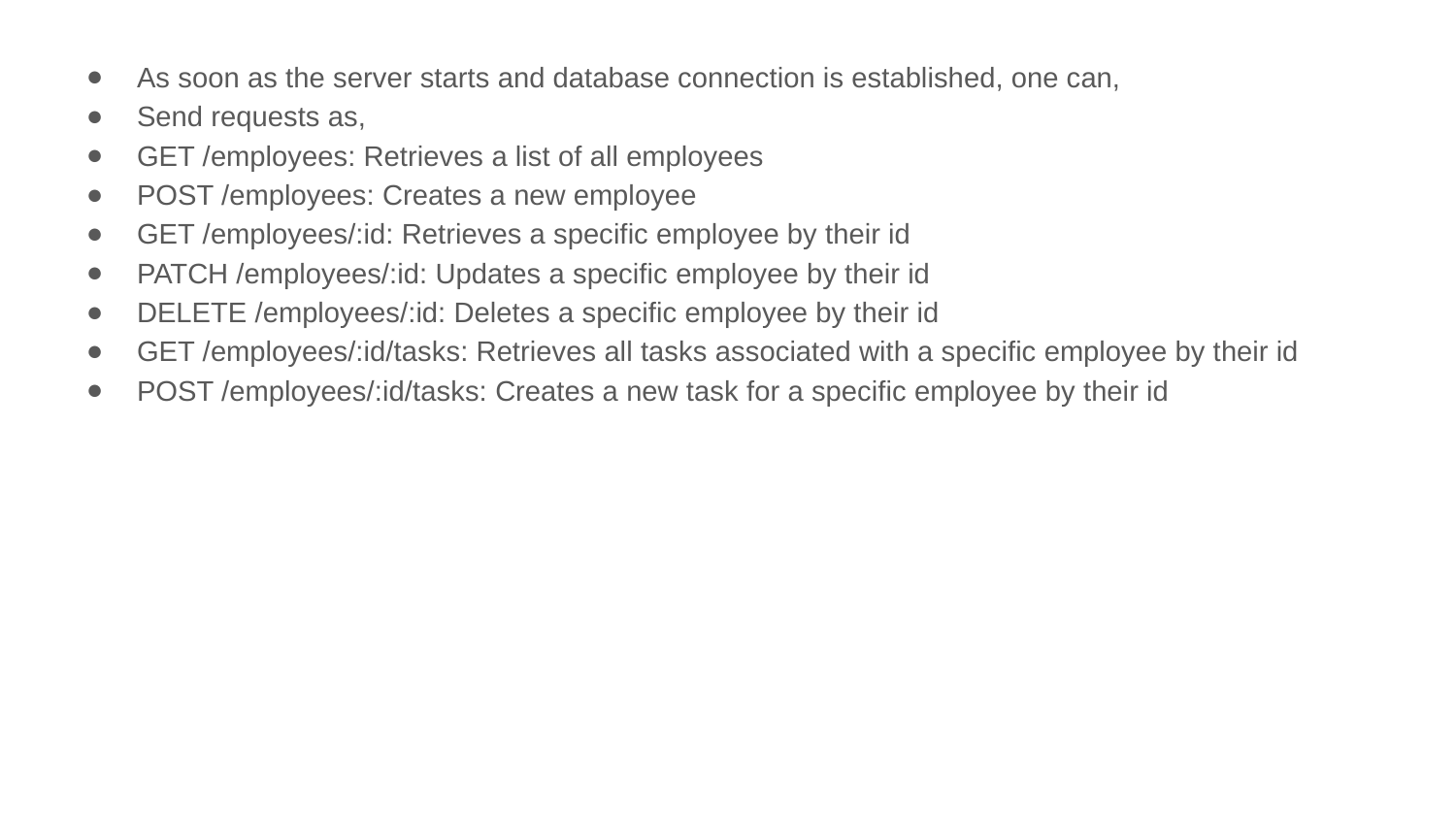

As soon as the server starts and database connection is established, one can,
Send requests as,
GET /employees: Retrieves a list of all employees
POST /employees: Creates a new employee
GET /employees/:id: Retrieves a specific employee by their id
PATCH /employees/:id: Updates a specific employee by their id
DELETE /employees/:id: Deletes a specific employee by their id
GET /employees/:id/tasks: Retrieves all tasks associated with a specific employee by their id
POST /employees/:id/tasks: Creates a new task for a specific employee by their id